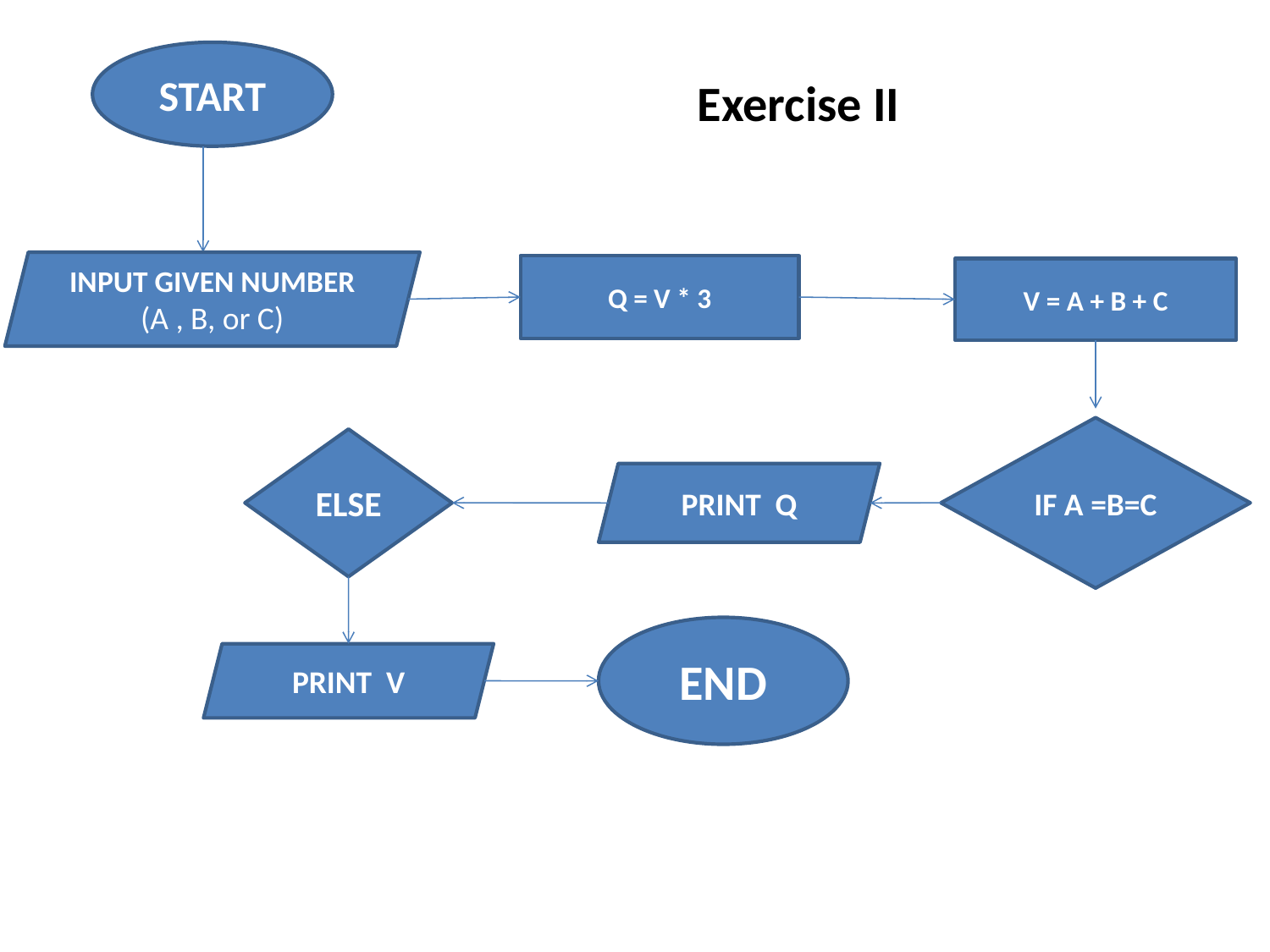

START
Exercise II
INPUT GIVEN NUMBER
(A , B, or C)
Q = V * 3
V = A + B + C
IF A =B=C
ELSE

PRINT  Q

END

PRINT  V